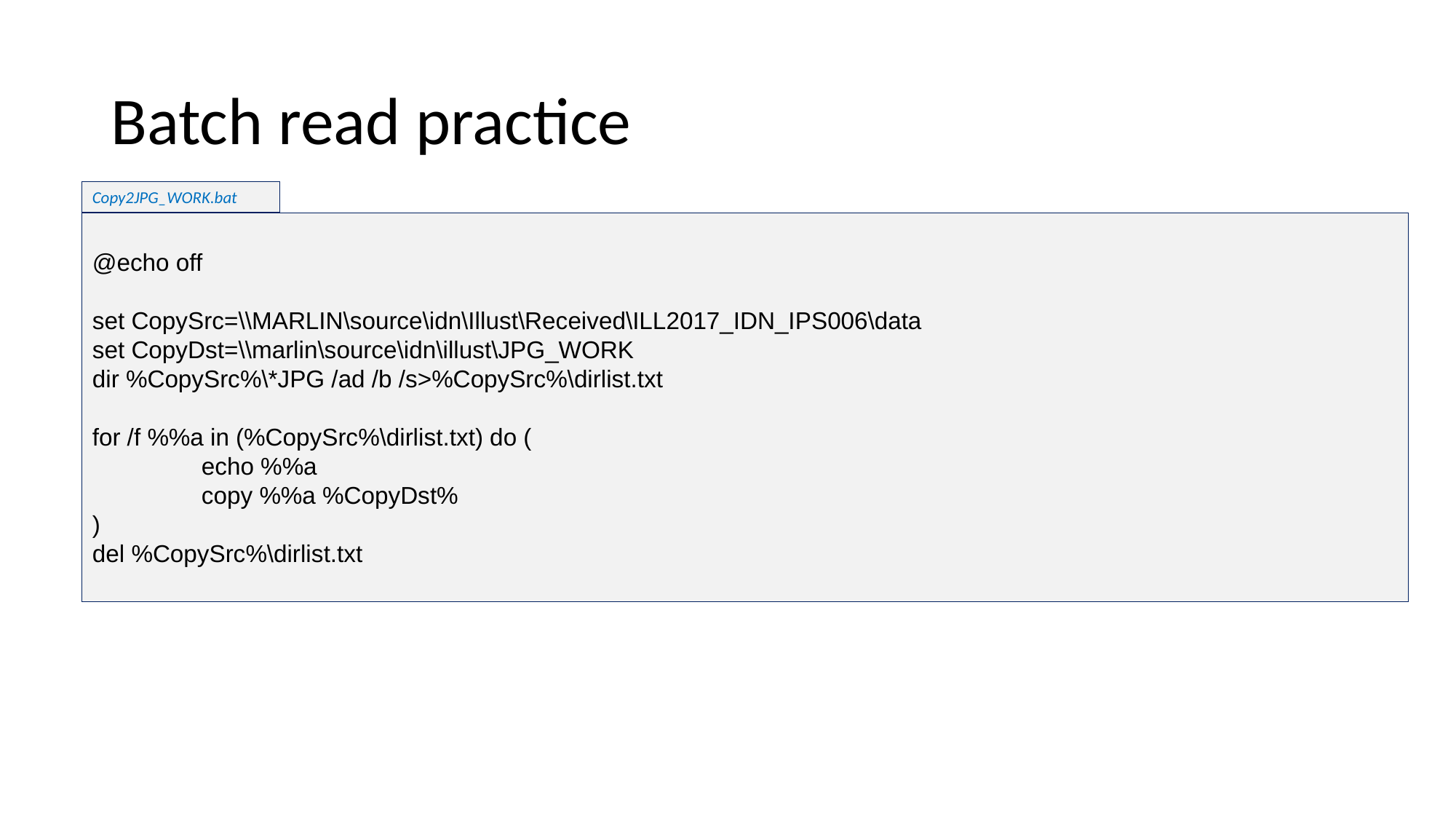

# Batch read practice
Copy2JPG_WORK.bat

@echo off

set CopySrc=\\MARLIN\source\idn\Illust\Received\ILL2017_IDN_IPS006\data
set CopyDst=\\marlin\source\idn\illust\JPG_WORK
dir %CopySrc%\*JPG /ad /b /s>%CopySrc%\dirlist.txt

for /f %%a in (%CopySrc%\dirlist.txt) do (
	echo %%a
	copy %%a %CopyDst%
)
del %CopySrc%\dirlist.txt